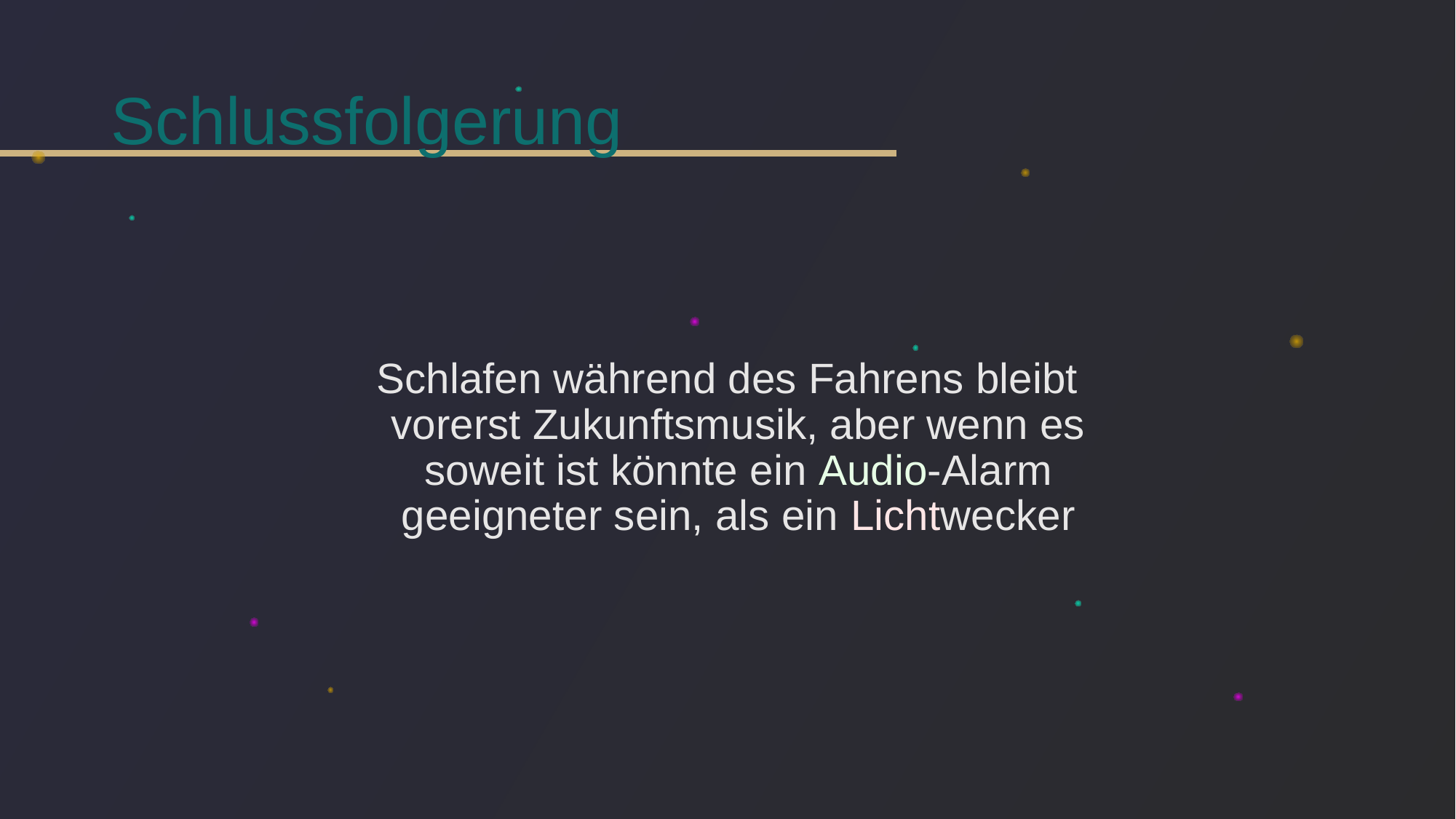

# Schlussfolgerung
Schlafen während des Fahrens bleibt vorerst Zukunftsmusik, aber wenn es soweit ist könnte ein Audio-Alarm geeigneter sein, als ein Lichtwecker